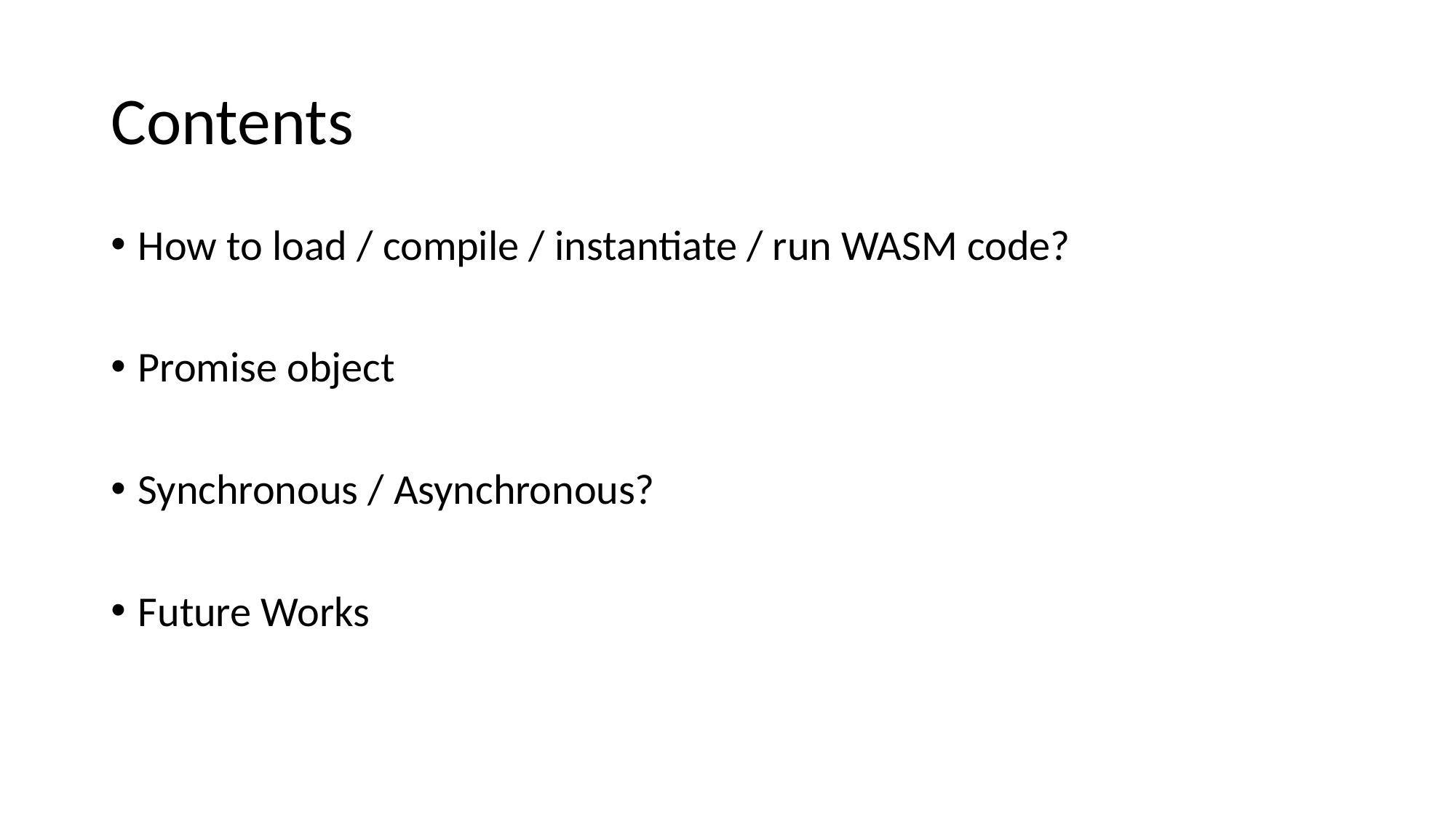

# Contents
How to load / compile / instantiate / run WASM code?

Promise object

Synchronous / Asynchronous?

Future Works